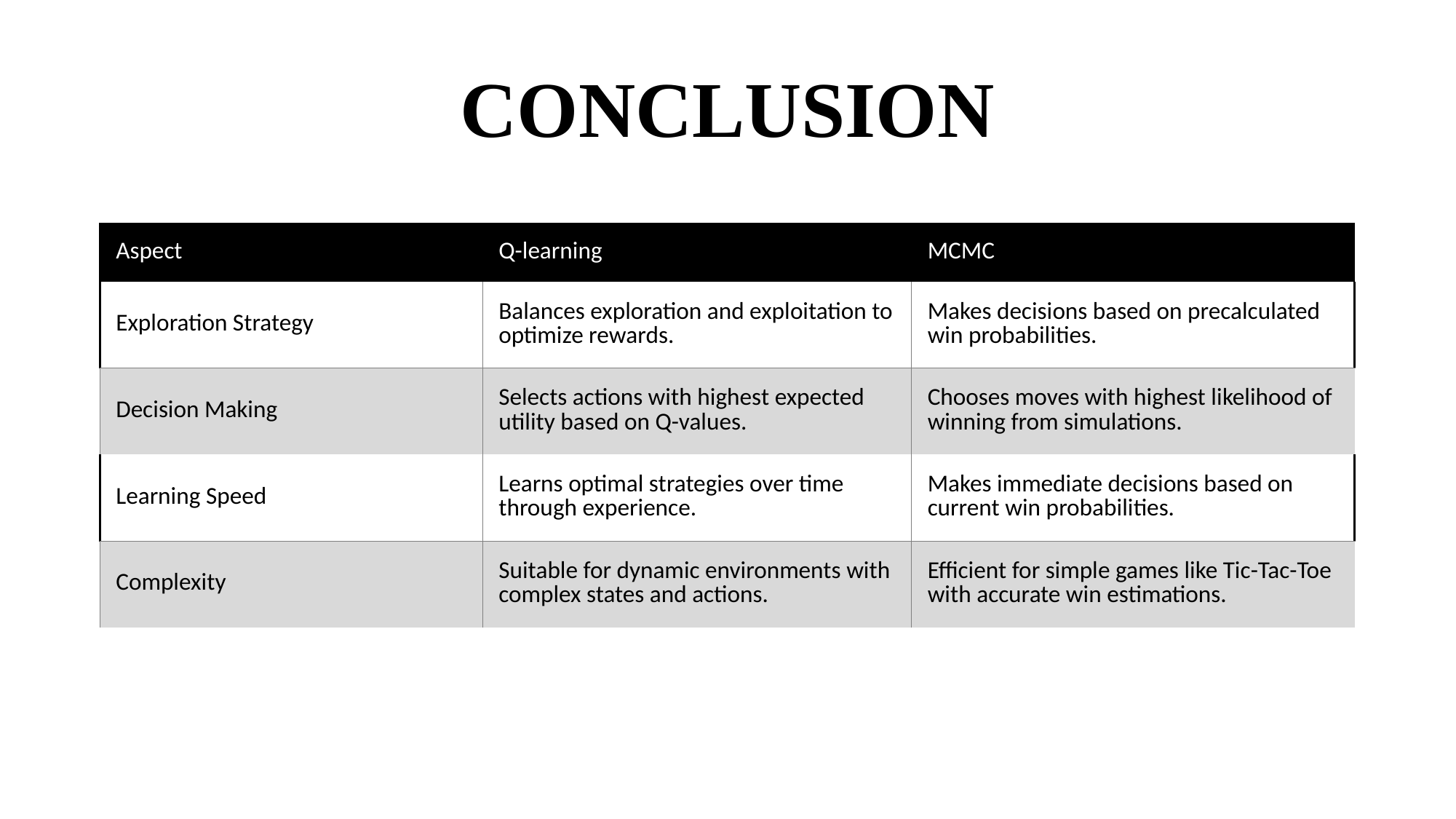

# CONCLUSION
| Aspect | Q-learning | MCMC |
| --- | --- | --- |
| Exploration Strategy | Balances exploration and exploitation to optimize rewards. | Makes decisions based on precalculated win probabilities. |
| Decision Making | Selects actions with highest expected utility based on Q-values. | Chooses moves with highest likelihood of winning from simulations. |
| Learning Speed | Learns optimal strategies over time through experience. | Makes immediate decisions based on current win probabilities. |
| Complexity | Suitable for dynamic environments with complex states and actions. | Efficient for simple games like Tic-Tac-Toe with accurate win estimations. |